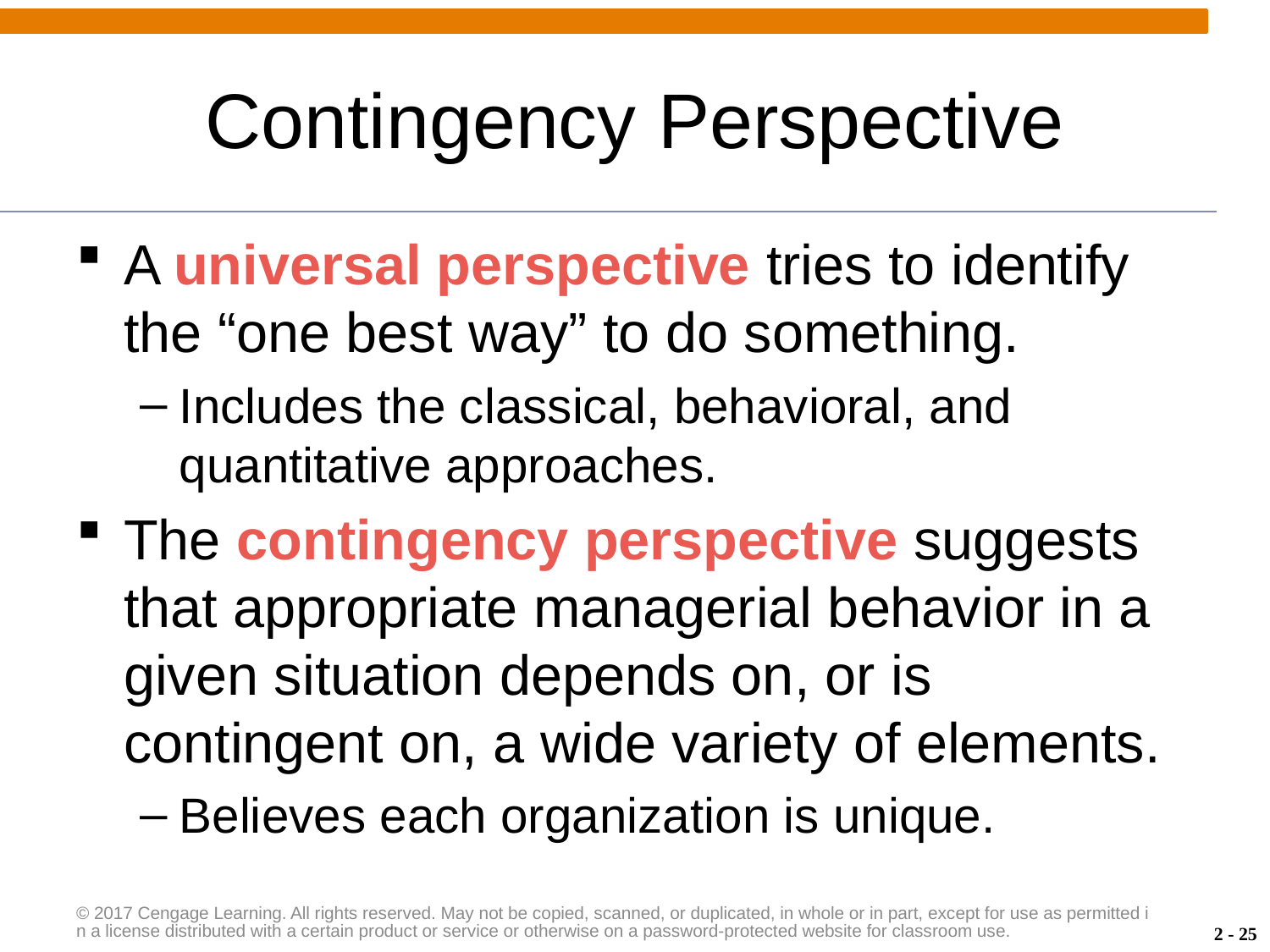

# Contingency Perspective
A universal perspective tries to identify the “one best way” to do something.
Includes the classical, behavioral, and quantitative approaches.
The contingency perspective suggests that appropriate managerial behavior in a given situation depends on, or is contingent on, a wide variety of elements.
Believes each organization is unique.
© 2017 Cengage Learning. All rights reserved. May not be copied, scanned, or duplicated, in whole or in part, except for use as permitted in a license distributed with a certain product or service or otherwise on a password-protected website for classroom use.